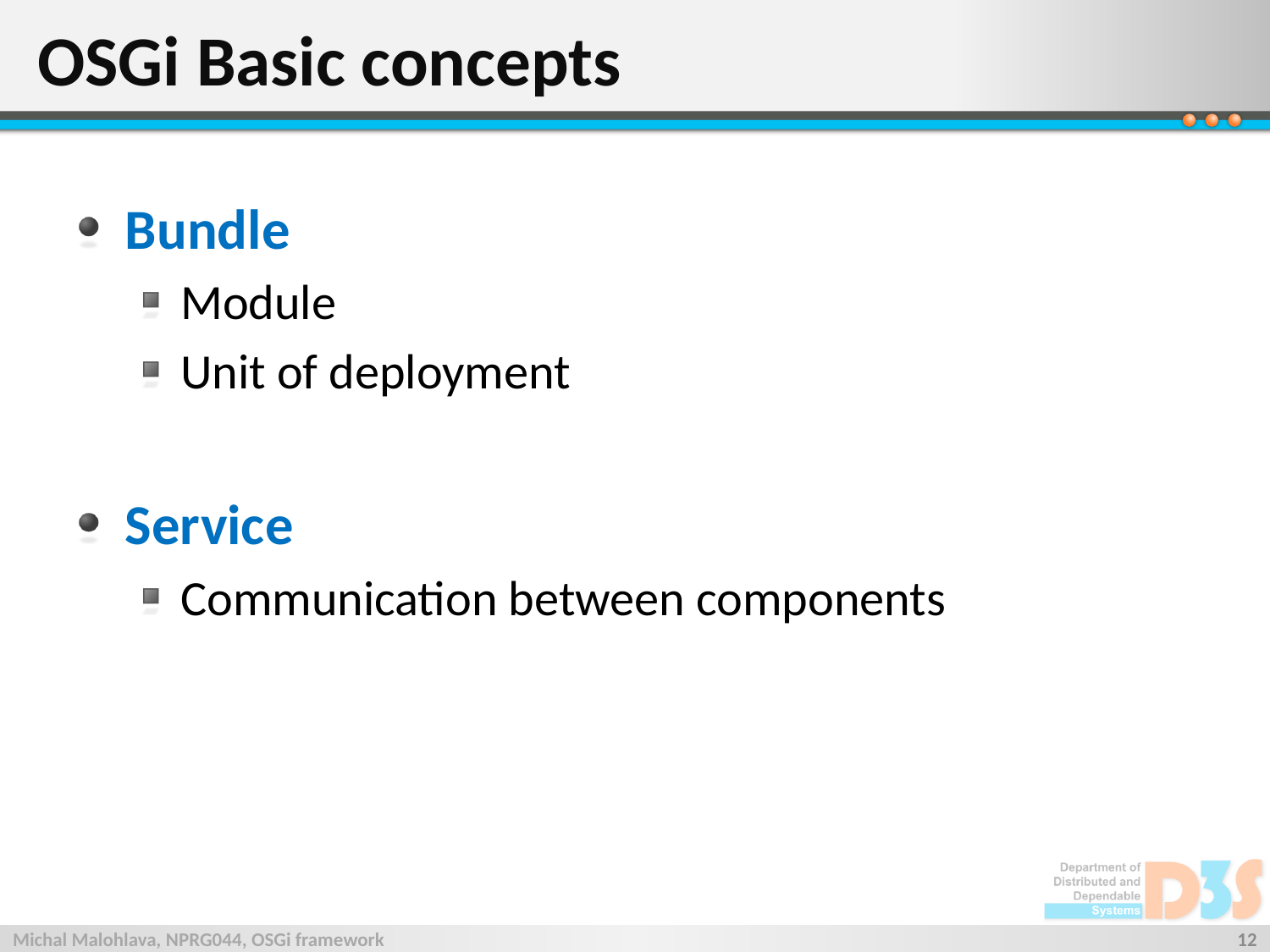

# OSGi Basic concepts
Bundle
Module
Unit of deployment

Service
Communication between components

Michal Malohlava, NPRG044, OSGi framework
12